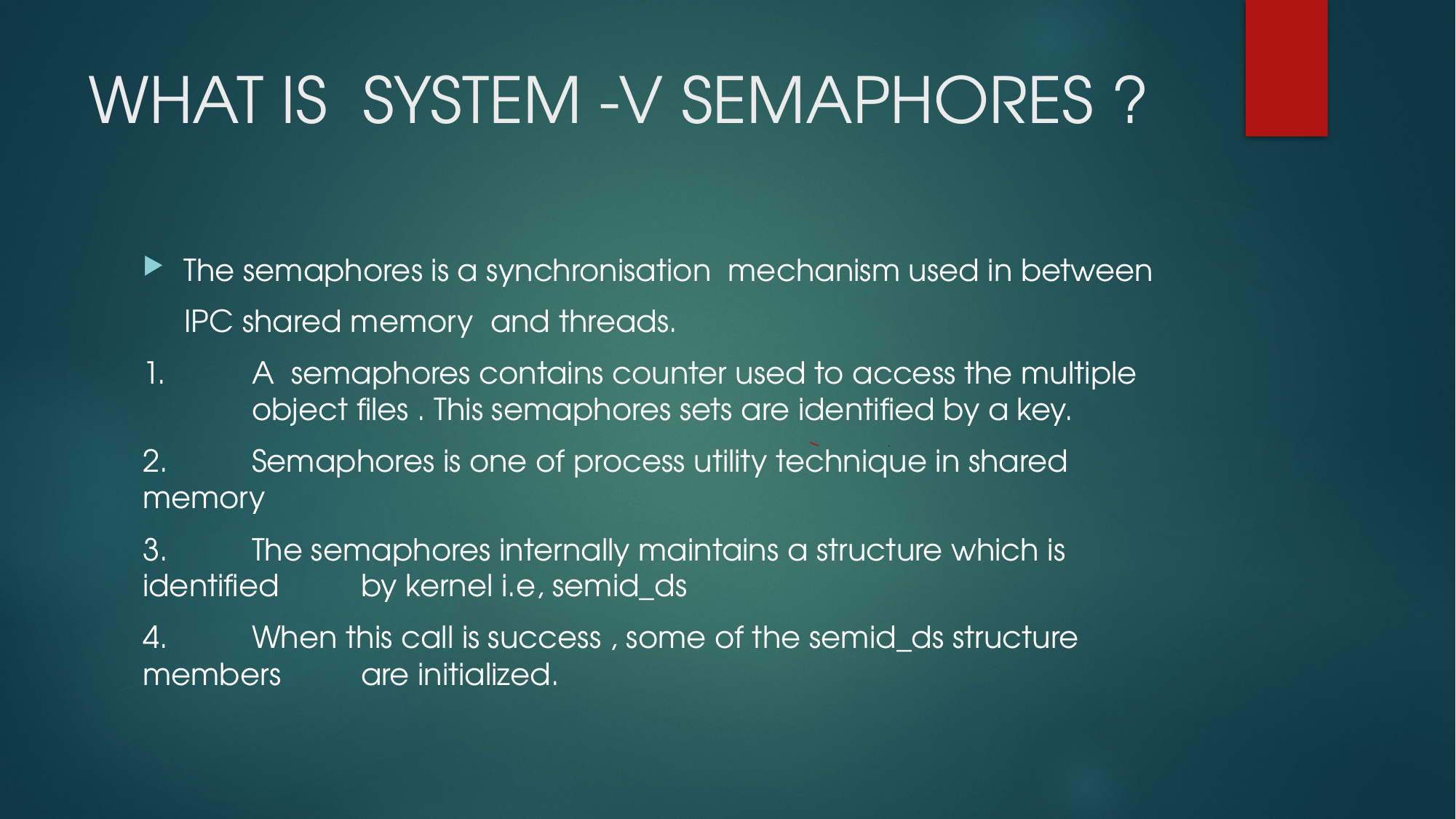

# WHAT IS  SYSTEM -V SEMAPHORES ?
The semaphores is a synchronisation  mechanism used in between
     IPC shared memory  and threads.
1.	A  semaphores contains counter used to access the multiple  	object files . This semaphores sets are identified by a key.
2.	Semaphores is one of process utility technique in shared memory
3.	The semaphores internally maintains a structure which is identified 	by kernel i.e, semid_ds
4.	When this call is success , some of the semid_ds structure members 	are initialized.